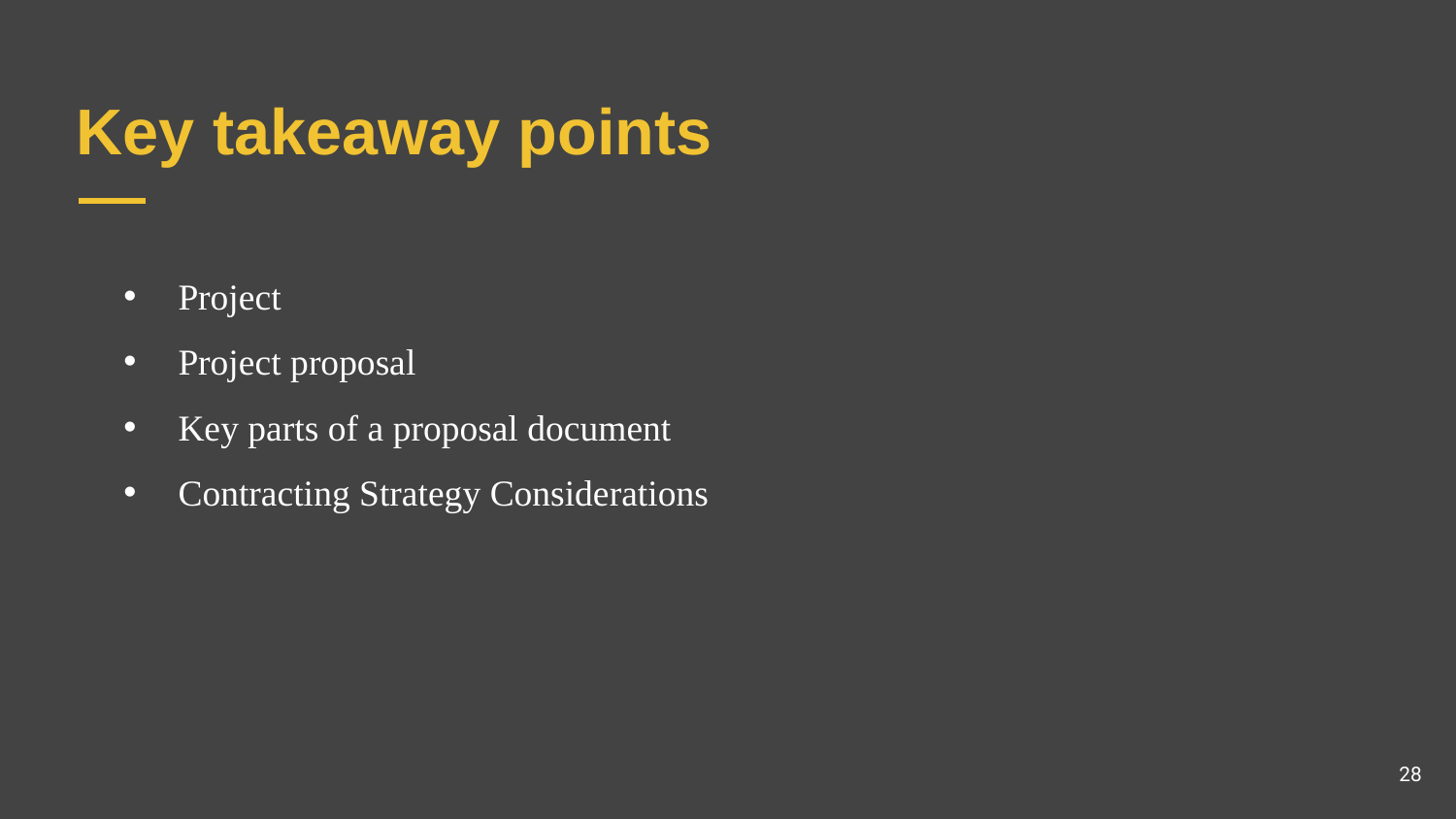

# Key takeaway points

Project
Project proposal
Key parts of a proposal document
Contracting Strategy Considerations

28